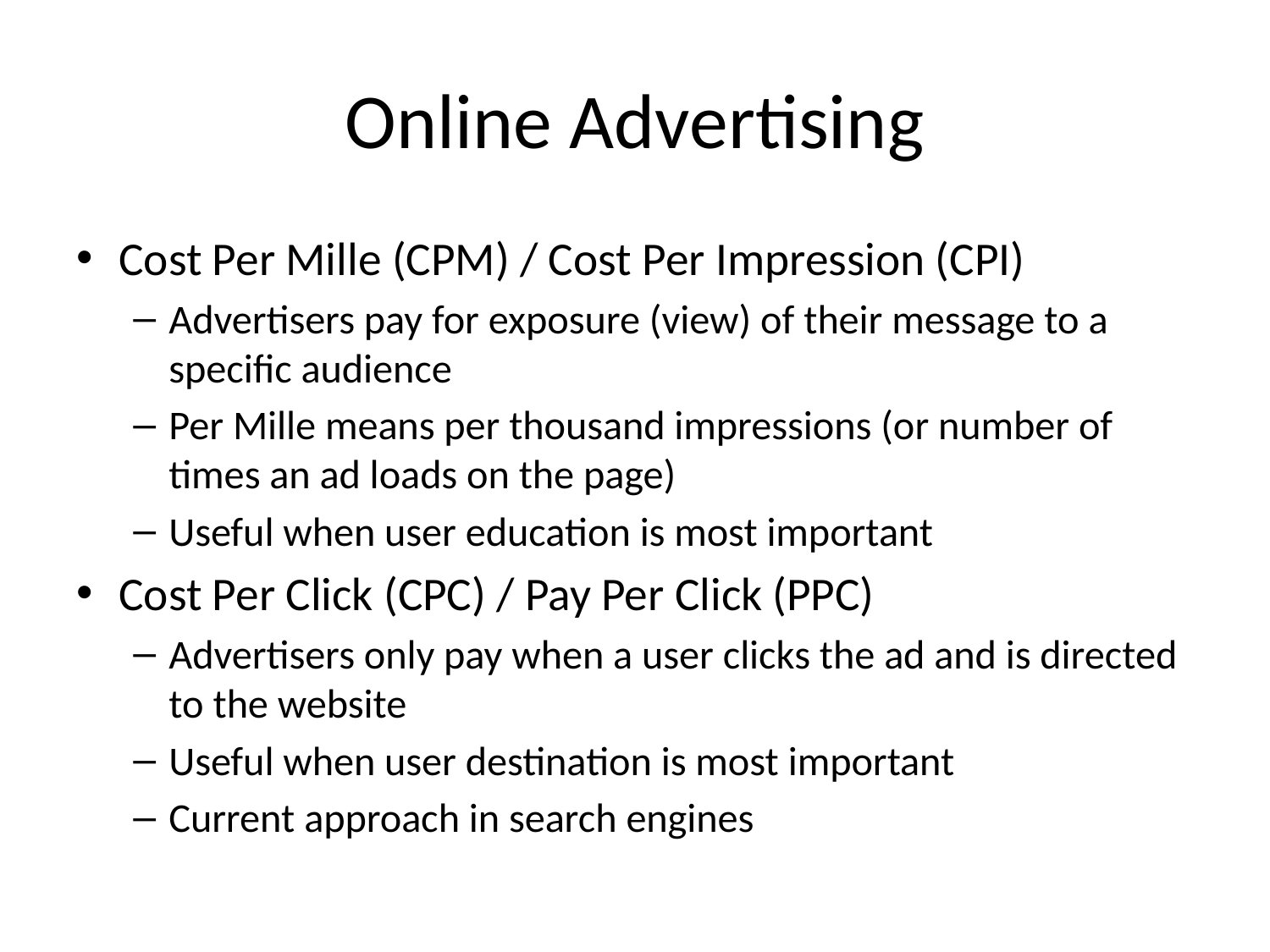

# Online Advertising
Cost Per Mille (CPM) / Cost Per Impression (CPI)
Advertisers pay for exposure (view) of their message to a specific audience
Per Mille means per thousand impressions (or number of times an ad loads on the page)
Useful when user education is most important
Cost Per Click (CPC) / Pay Per Click (PPC)
Advertisers only pay when a user clicks the ad and is directed to the website
Useful when user destination is most important
Current approach in search engines